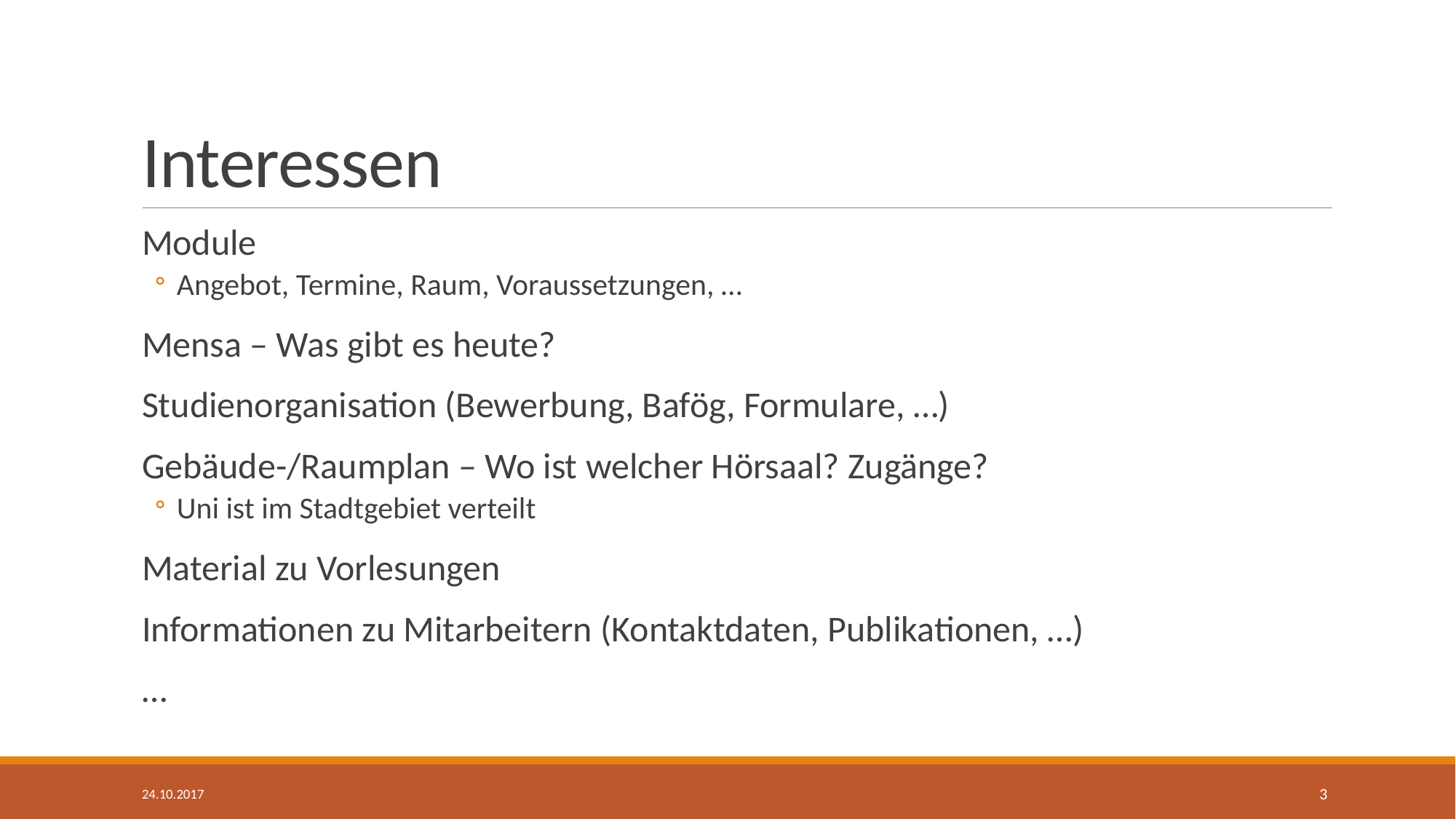

# Interessen
Module
Angebot, Termine, Raum, Voraussetzungen, …
Mensa – Was gibt es heute?
Studienorganisation (Bewerbung, Bafög, Formulare, …)
Gebäude-/Raumplan – Wo ist welcher Hörsaal? Zugänge?
Uni ist im Stadtgebiet verteilt
Material zu Vorlesungen
Informationen zu Mitarbeitern (Kontaktdaten, Publikationen, …)
…
24.10.2017
3